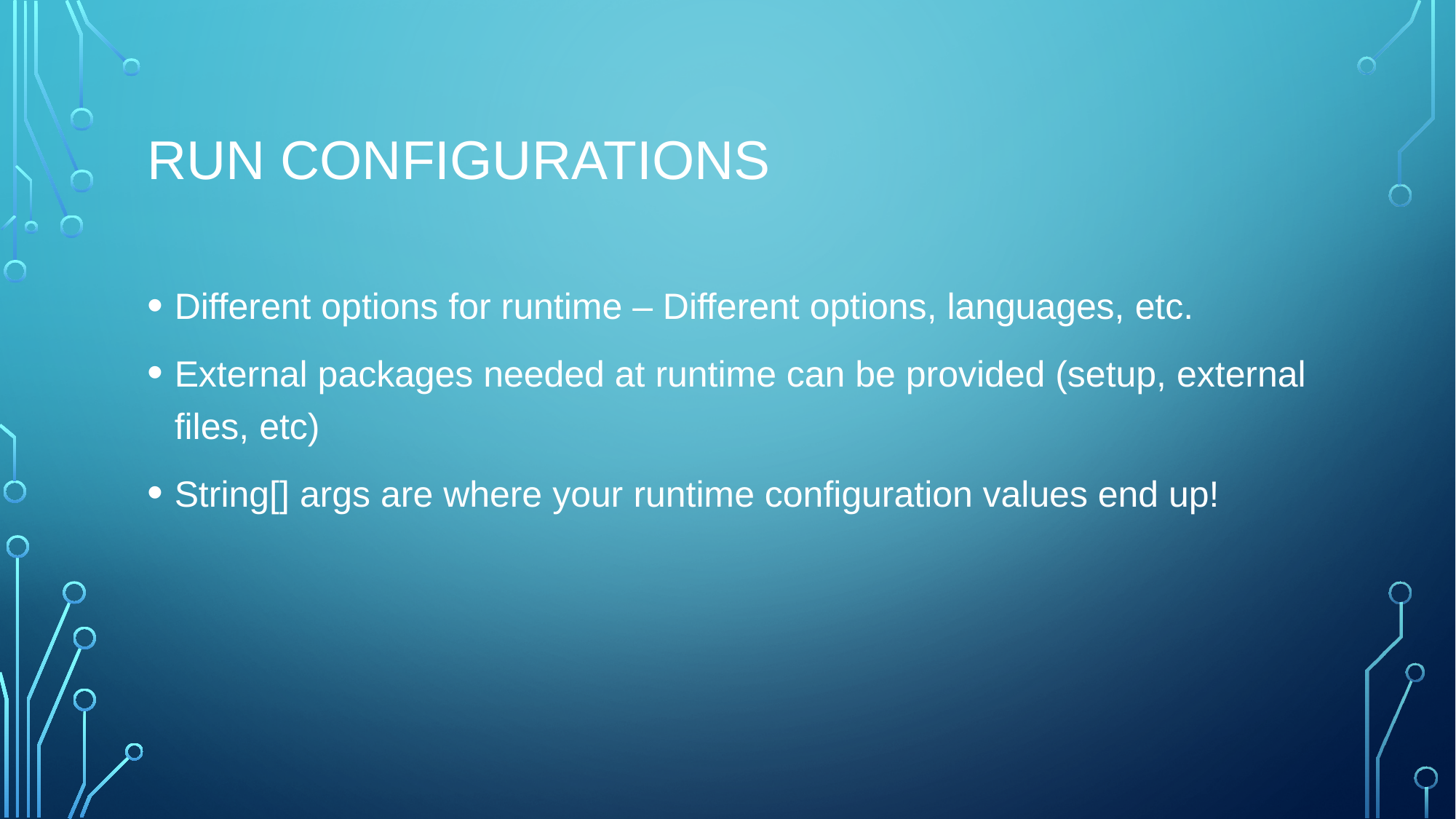

# Run configurations
Different options for runtime – Different options, languages, etc.
External packages needed at runtime can be provided (setup, external files, etc)
String[] args are where your runtime configuration values end up!